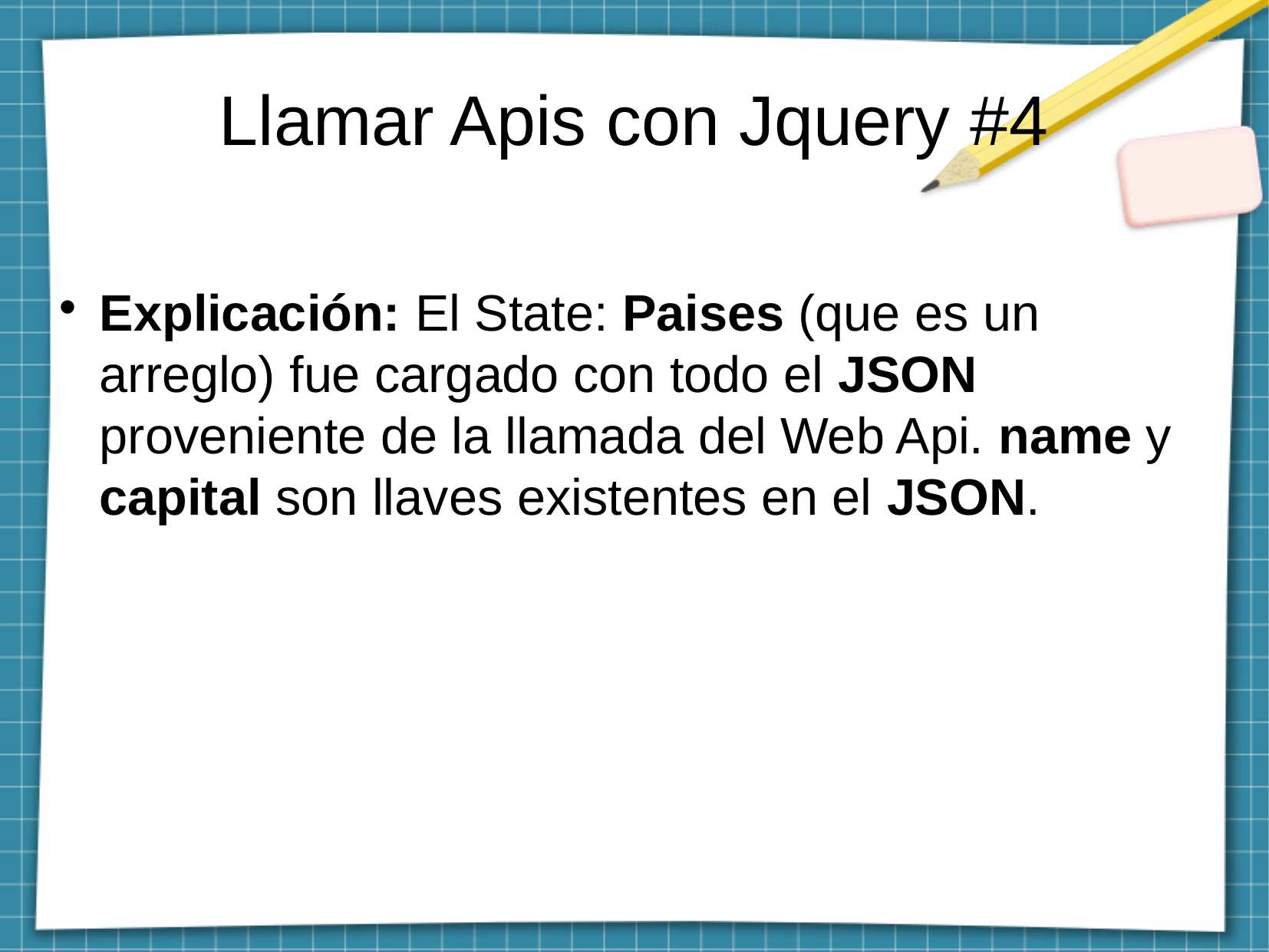

Llamar Apis con Jquery #4

Explicación: El State: Paises (que es un arreglo) fue cargado con todo el JSON proveniente de la llamada del Web Api. name y capital son llaves existentes en el JSON.